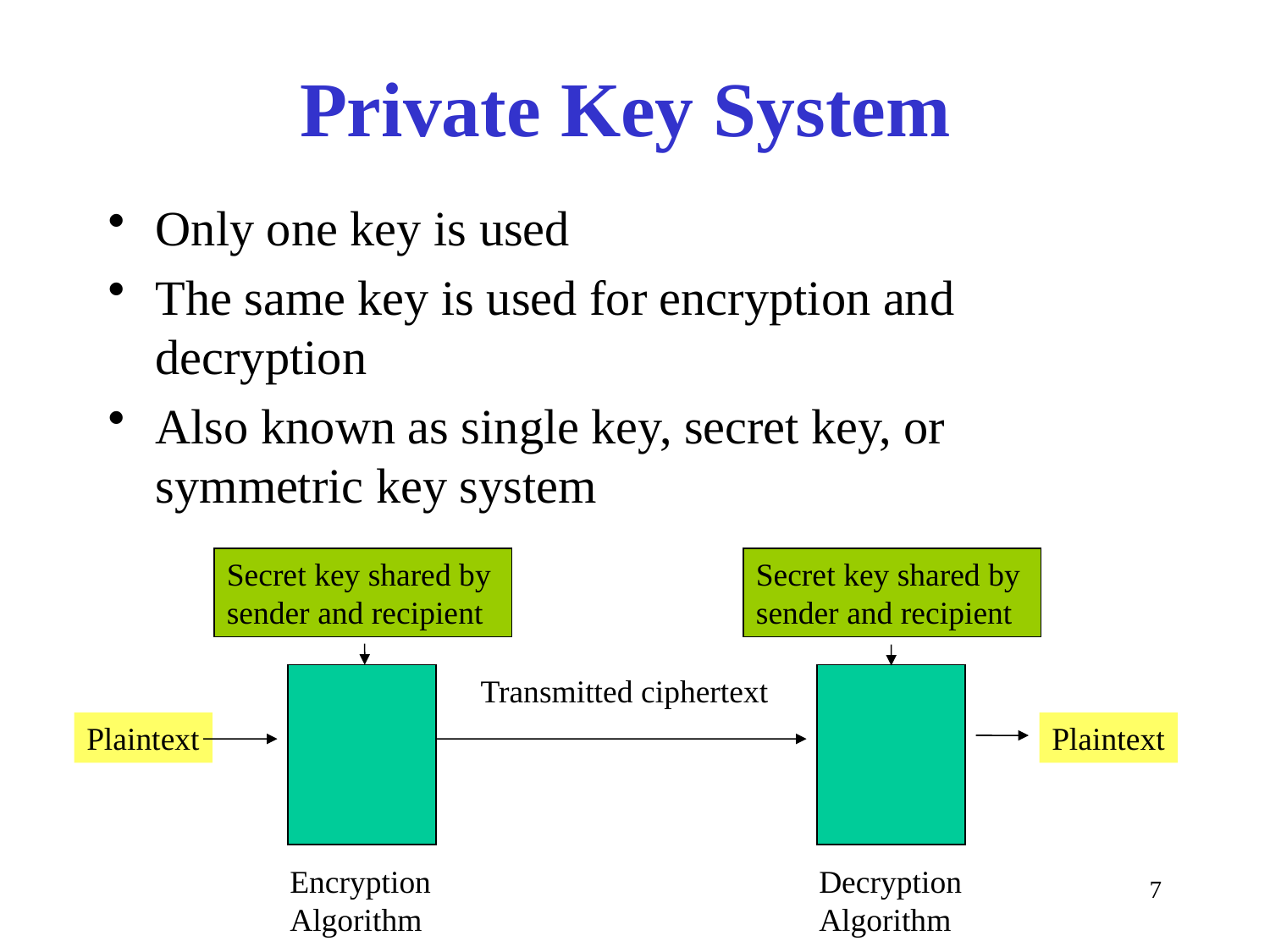

# Private Key System
Only one key is used
The same key is used for encryption and decryption
Also known as single key, secret key, or symmetric key system
Secret key shared by
sender and recipient
Secret key shared by
sender and recipient

Transmitted ciphertext

Plaintext
Plaintext

Encryption
Algorithm
Decryption
Algorithm
7